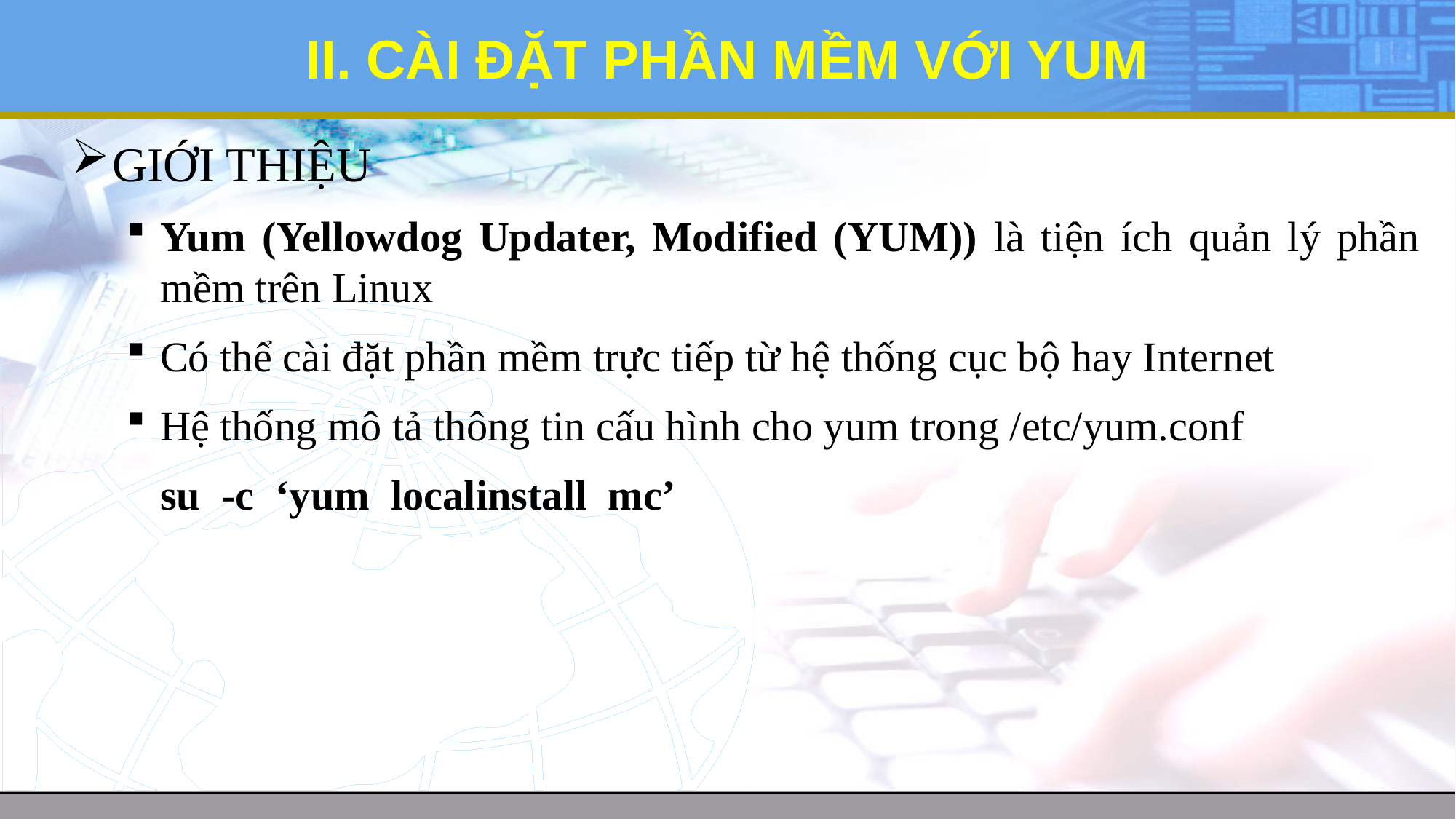

# II. CÀI ĐẶT PHẦN MỀM VỚI YUM
GIỚI THIỆU
Yum (Yellowdog Updater, Modified (YUM)) là tiện ích quản lý phần mềm trên Linux
Có thể cài đặt phần mềm trực tiếp từ hệ thống cục bộ hay Internet
Hệ thống mô tả thông tin cấu hình cho yum trong /etc/yum.conf
	su  -c  ‘yum  localinstall  mc’